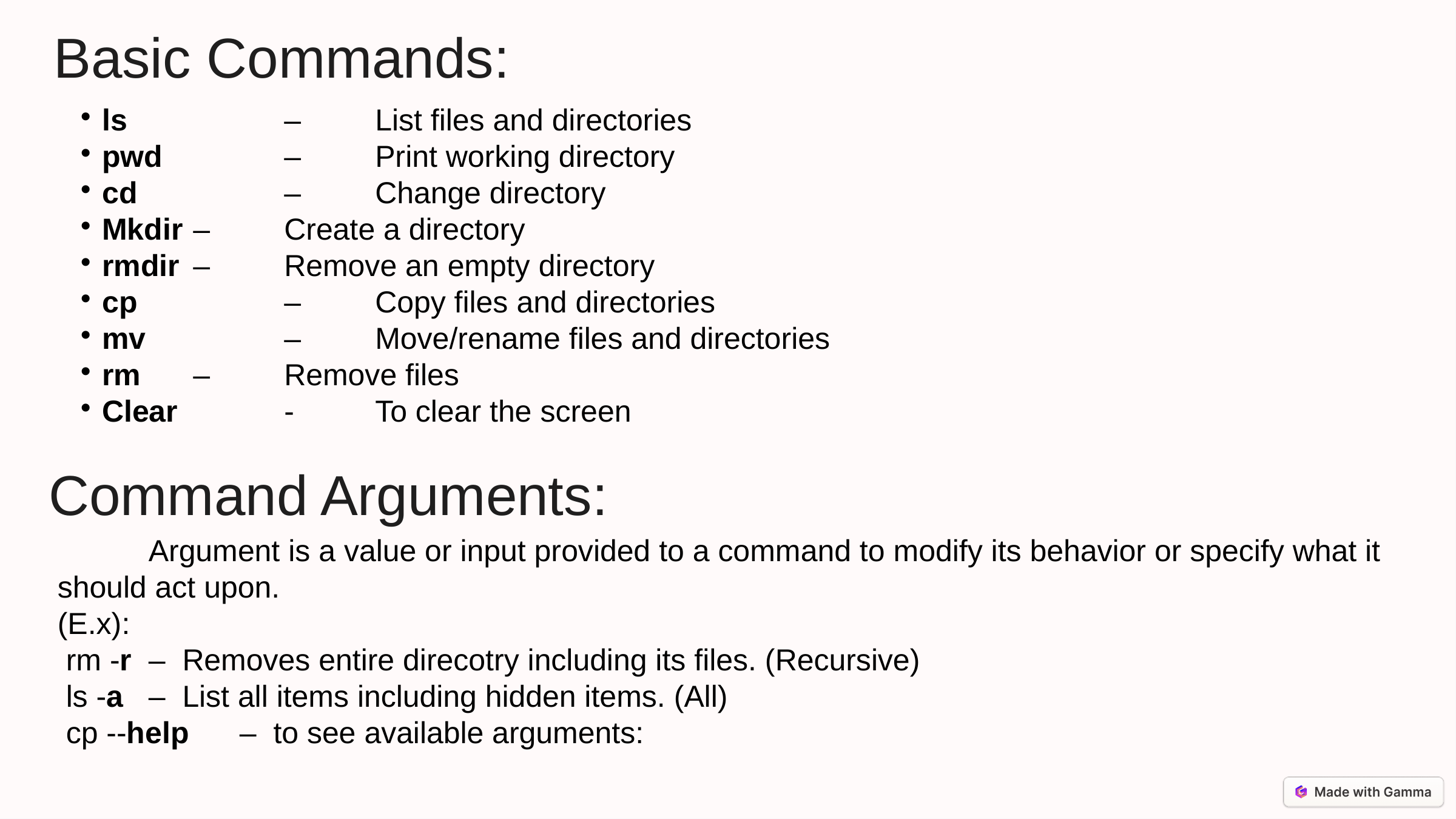

Basic Commands:
ls			–	List files and directories
pwd		–	Print working directory
cd			–	Change directory
Mkdir	–	Create a directory
rmdir	–	Remove an empty directory
cp			–	Copy files and directories
mv		–	Move/rename files and directories
rm		–	Remove files
Clear		-	To clear the screen
Command Arguments:
	Argument is a value or input provided to a command to modify its behavior or specify what it should act upon.
(E.x):
 rm -r	–  Removes entire direcotry including its files. (Recursive)
 ls -a	–  List all items including hidden items. (All)
 cp --help	–  to see available arguments: